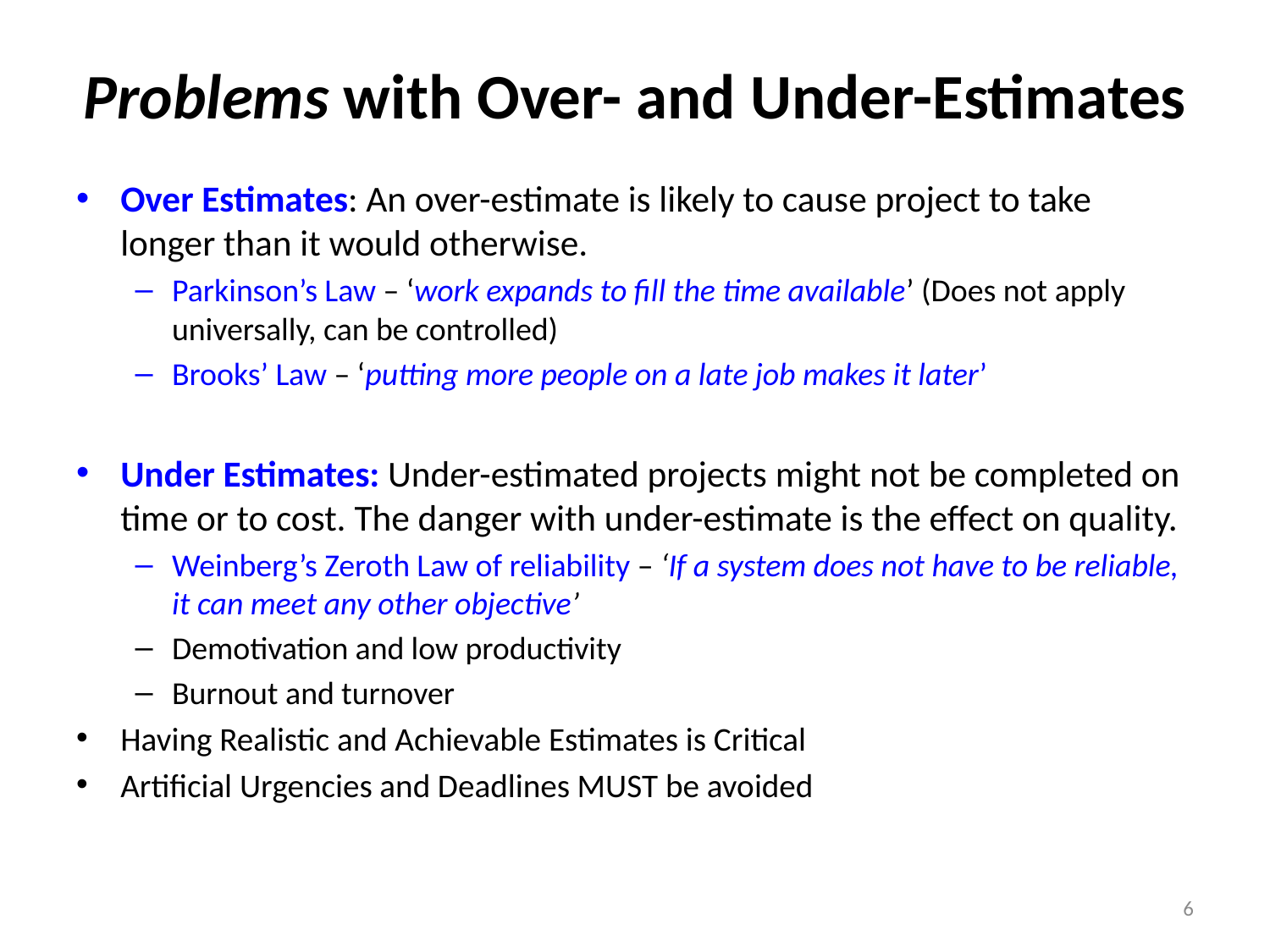

# Problems with Over- and Under-Estimates
Over Estimates: An over-estimate is likely to cause project to take longer than it would otherwise.
Parkinson’s Law – ‘work expands to fill the time available’ (Does not apply universally, can be controlled)
Brooks’ Law – ‘putting more people on a late job makes it later’

Under Estimates: Under-estimated projects might not be completed on time or to cost. The danger with under-estimate is the effect on quality.
Weinberg’s Zeroth Law of reliability – ‘If a system does not have to be reliable, it can meet any other objective’
Demotivation and low productivity
Burnout and turnover
Having Realistic and Achievable Estimates is Critical
Artificial Urgencies and Deadlines MUST be avoided

6